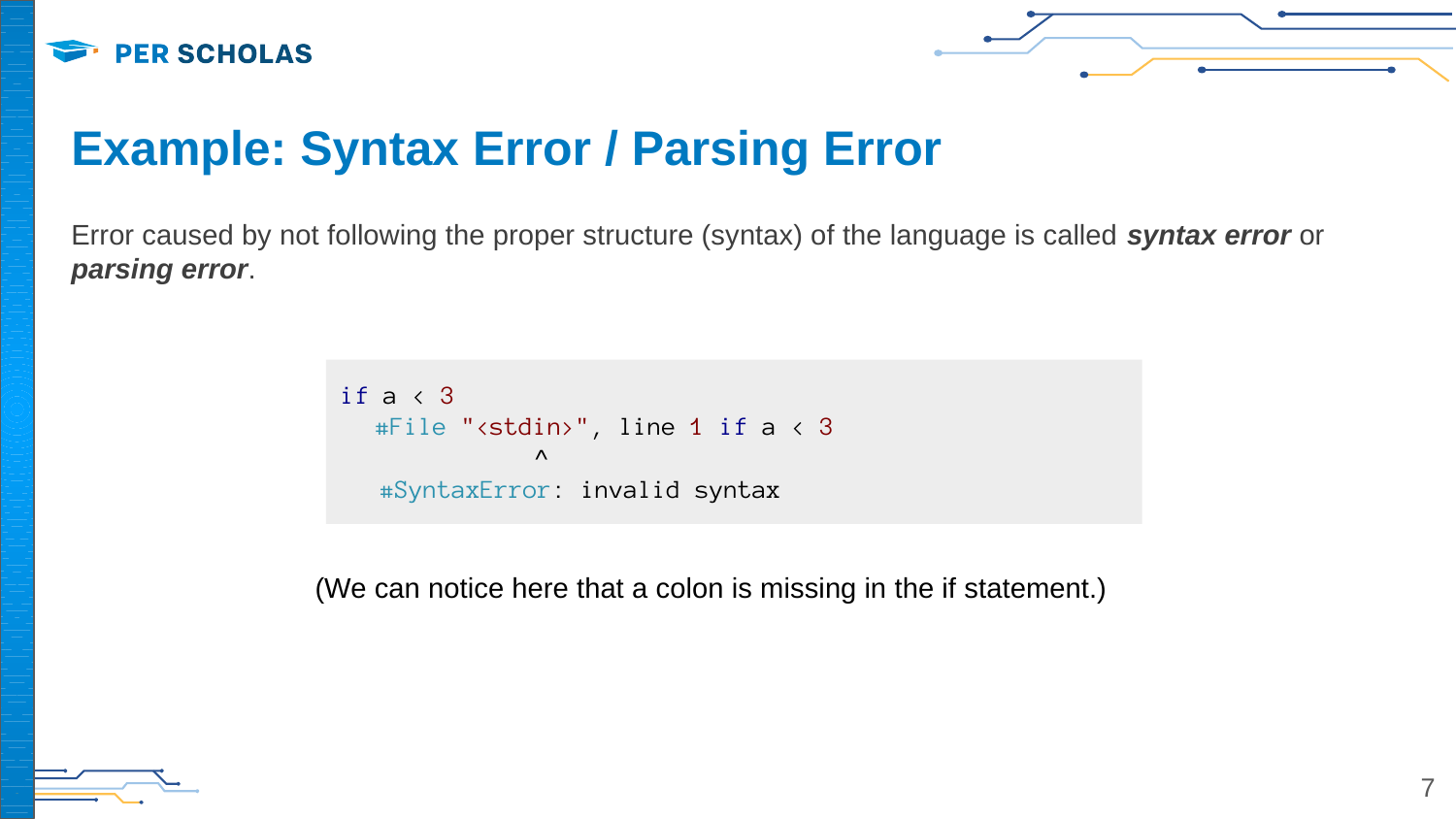

# Example: Syntax Error / Parsing Error
Error caused by not following the proper structure (syntax) of the language is called syntax error or parsing error.
if a < 3
#File "<stdin>", line 1 if a < 3
^
#SyntaxError: invalid syntax
(We can notice here that a colon is missing in the if statement.)
7